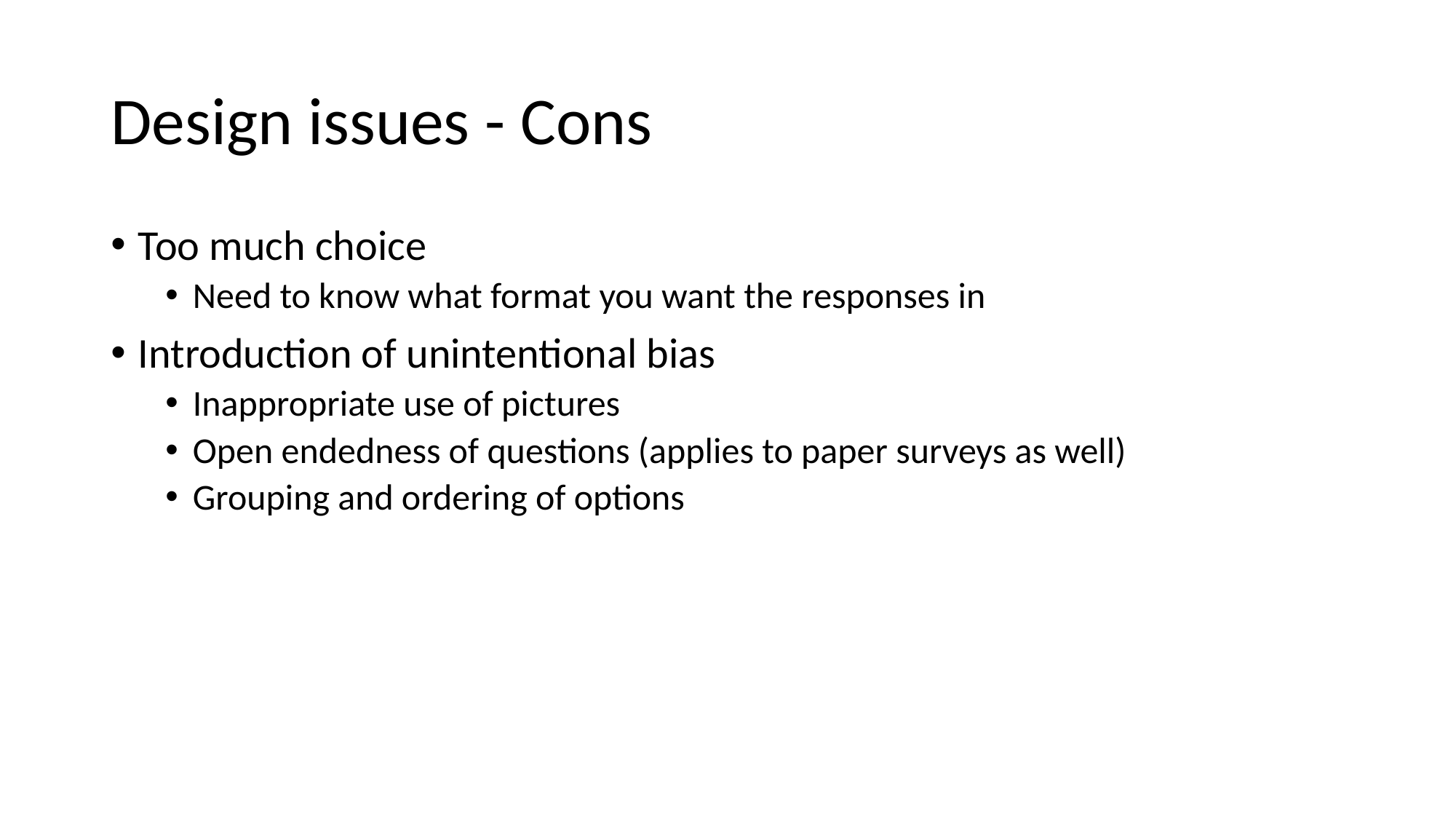

# Design issues - Cons
Too much choice
Need to know what format you want the responses in
Introduction of unintentional bias
Inappropriate use of pictures
Open endedness of questions (applies to paper surveys as well)
Grouping and ordering of options